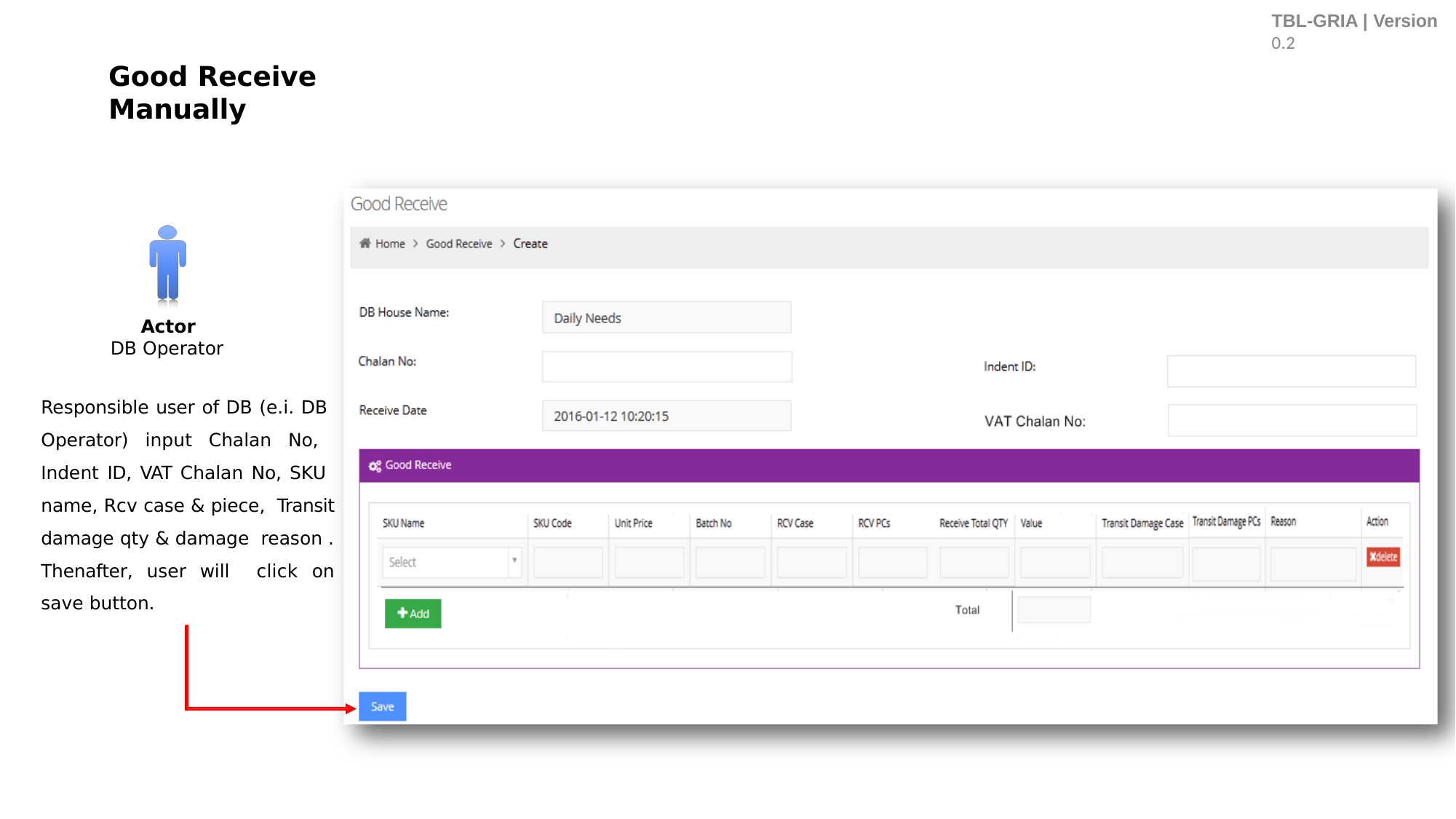

TBL-GRIA | Version 0.2
# Good Receive Manually

Actor
DB Operator

Responsible user of DB (e.i. DB  Operator) input Chalan No,  Indent ID, VAT Chalan No, SKU  name, Rcv case & piece,  Transit damage qty & damage  reason . Thenafter, user will  click on save button.